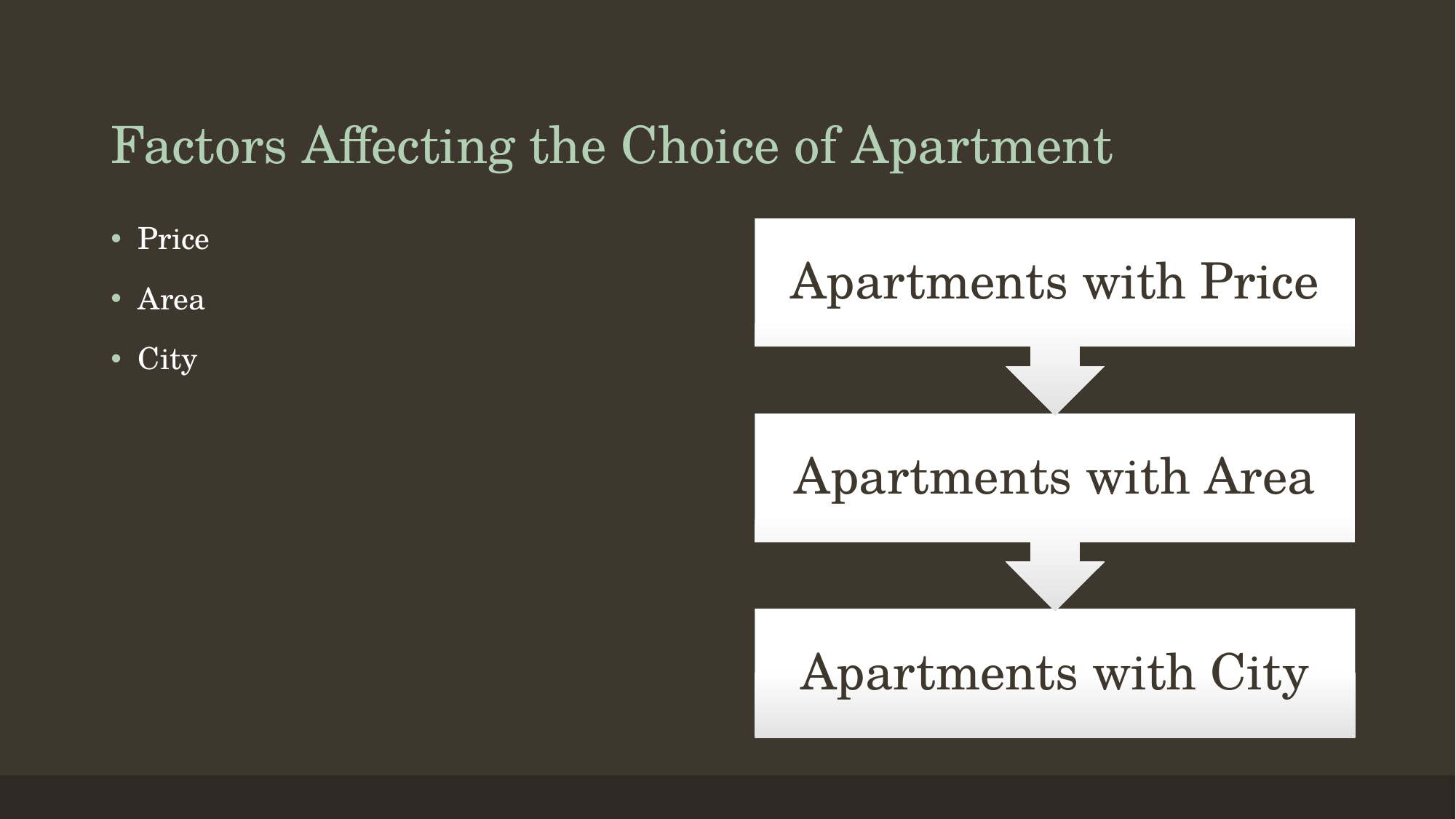

# Factors Affecting the Choice of Apartment
Price
Area
City
Apartments with City
Apartments with Area
Apartments with Price